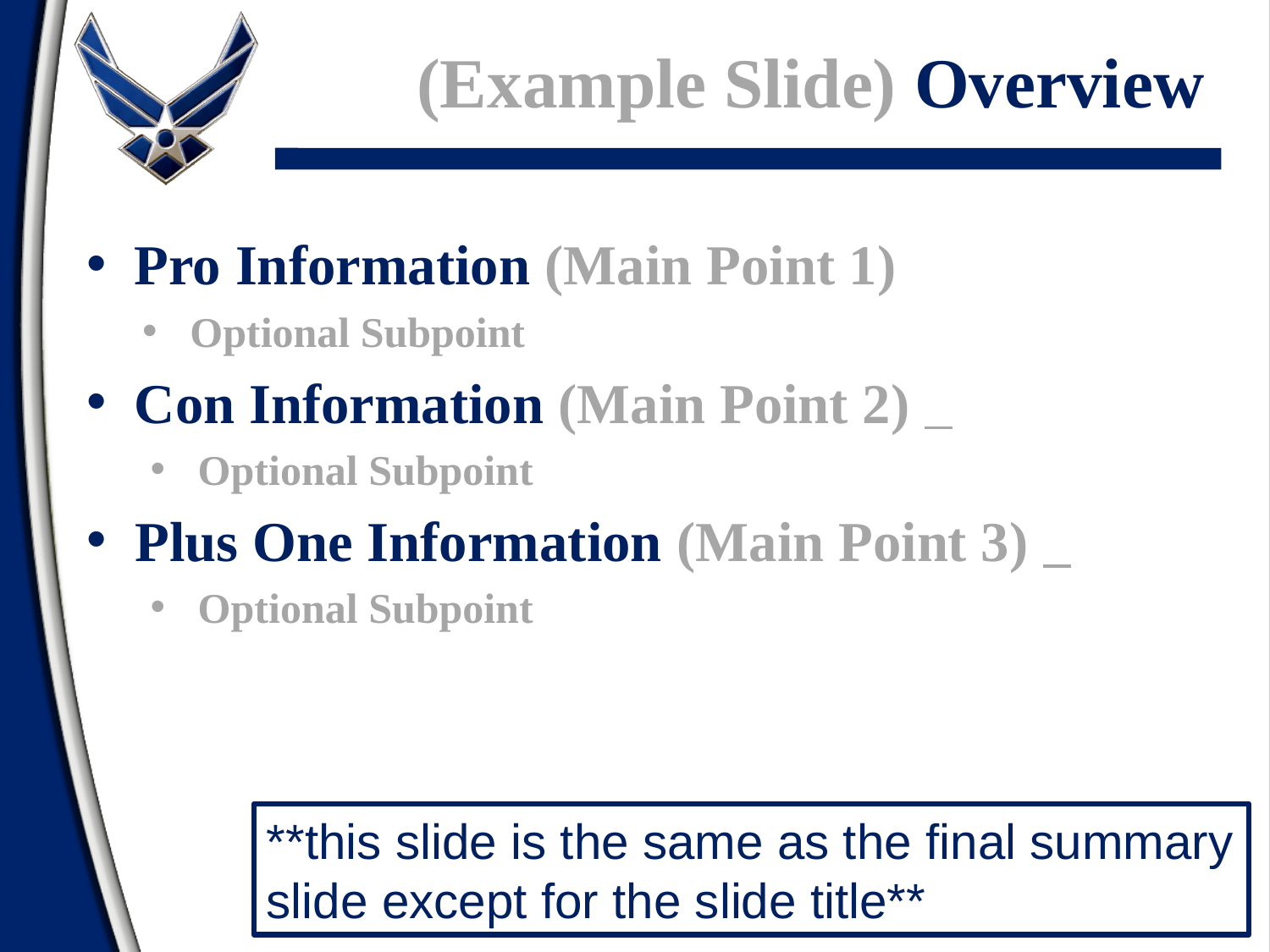

# (Example Slide) Overview
Pro Information (Main Point 1)
Optional Subpoint
Con Information (Main Point 2)
Optional Subpoint
Plus One Information (Main Point 3)
Optional Subpoint
**this slide is the same as the final summary slide except for the slide title**